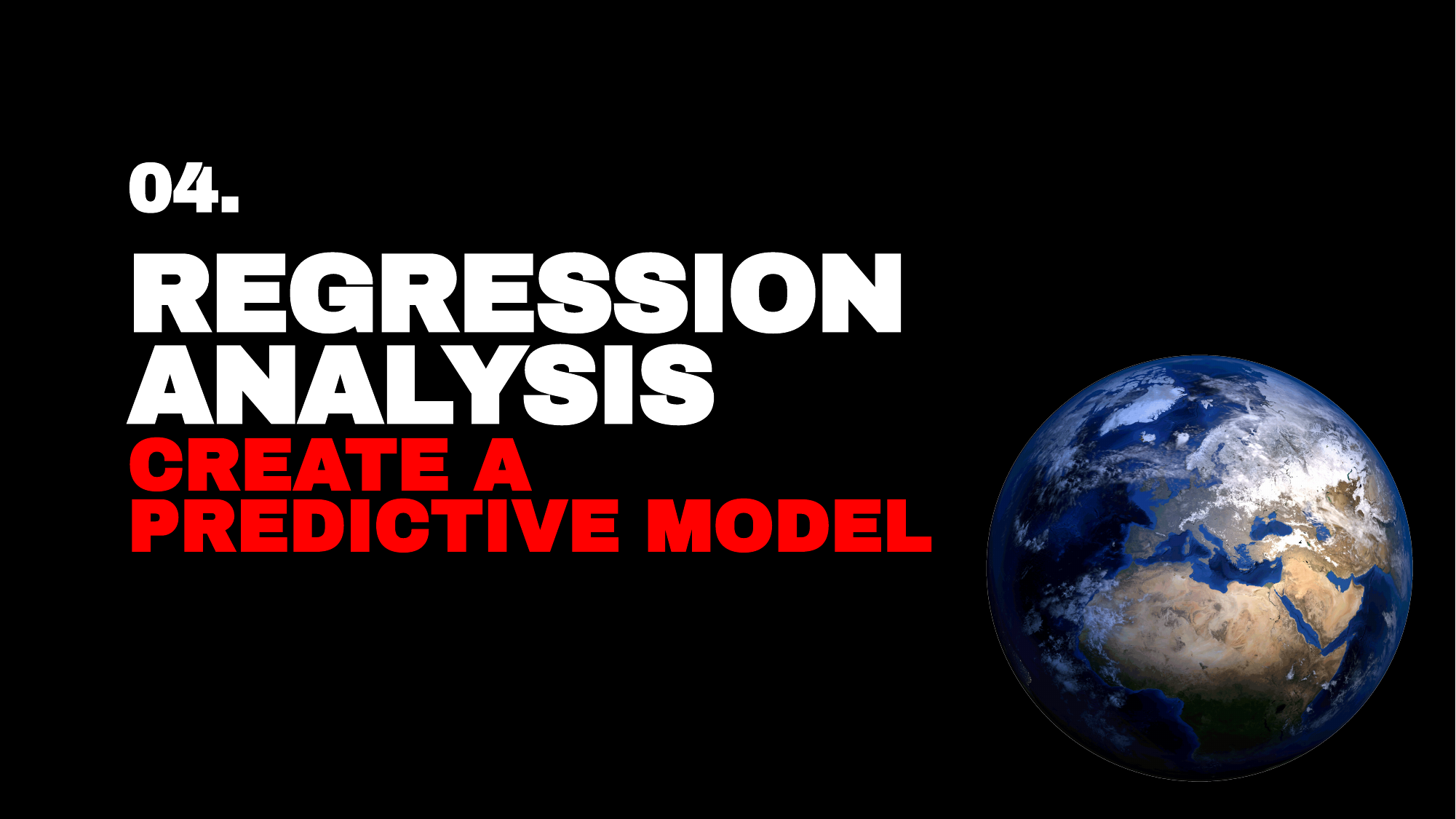

04.
REGRESSION ANALYSIS
CREATE A PREDICTIVE MODEL